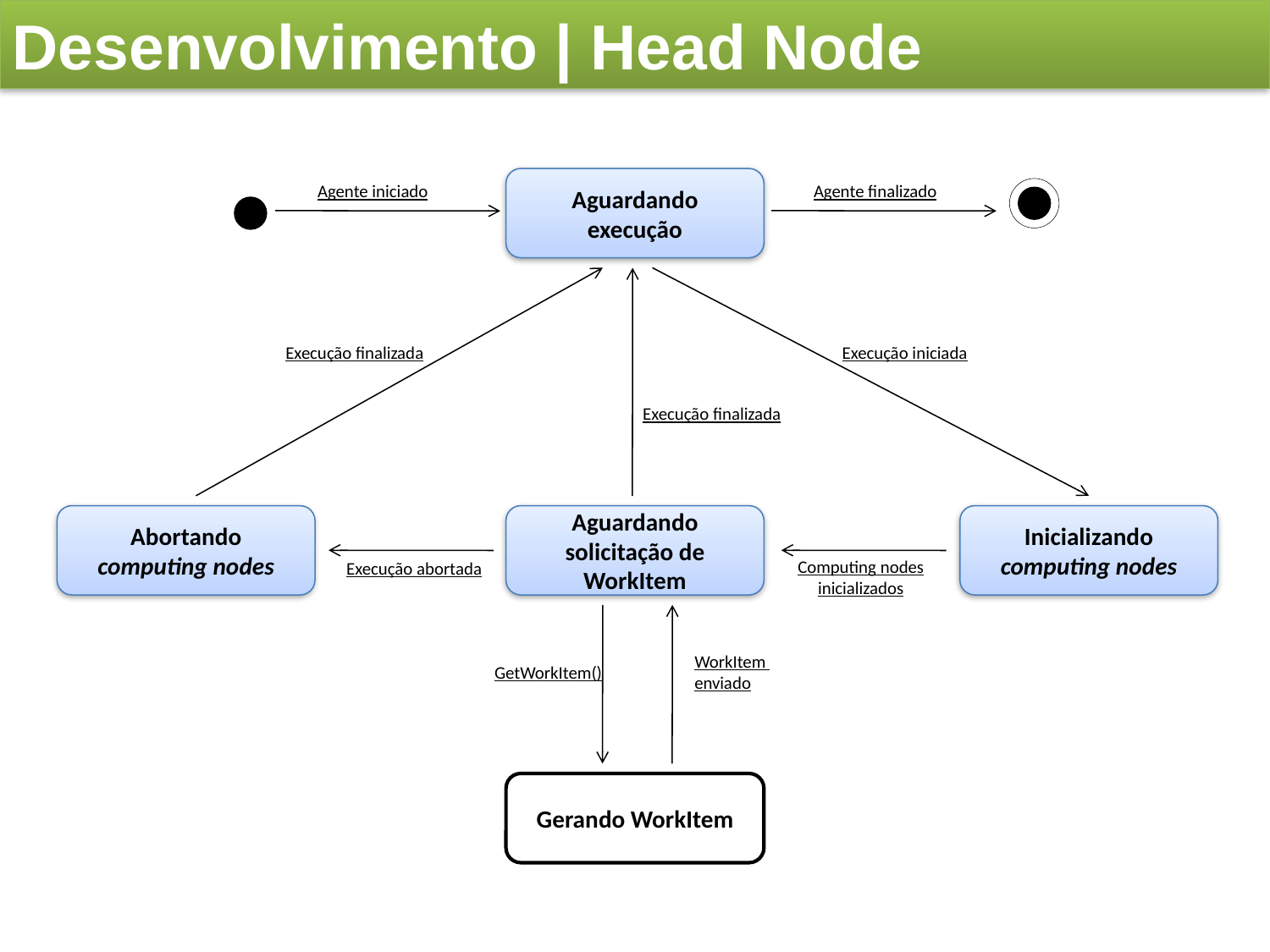

Desenvolvimento | Head Node
Aguardando execução
Agente iniciado
Agente finalizado

Execução finalizada
Execução iniciada
Execução finalizada
Abortando
computing nodes
Aguardando solicitação de WorkItem
Inicializando computing nodes
Computing nodes inicializados
Execução abortada
WorkItem
enviado
GetWorkItem()
Gerando WorkItem